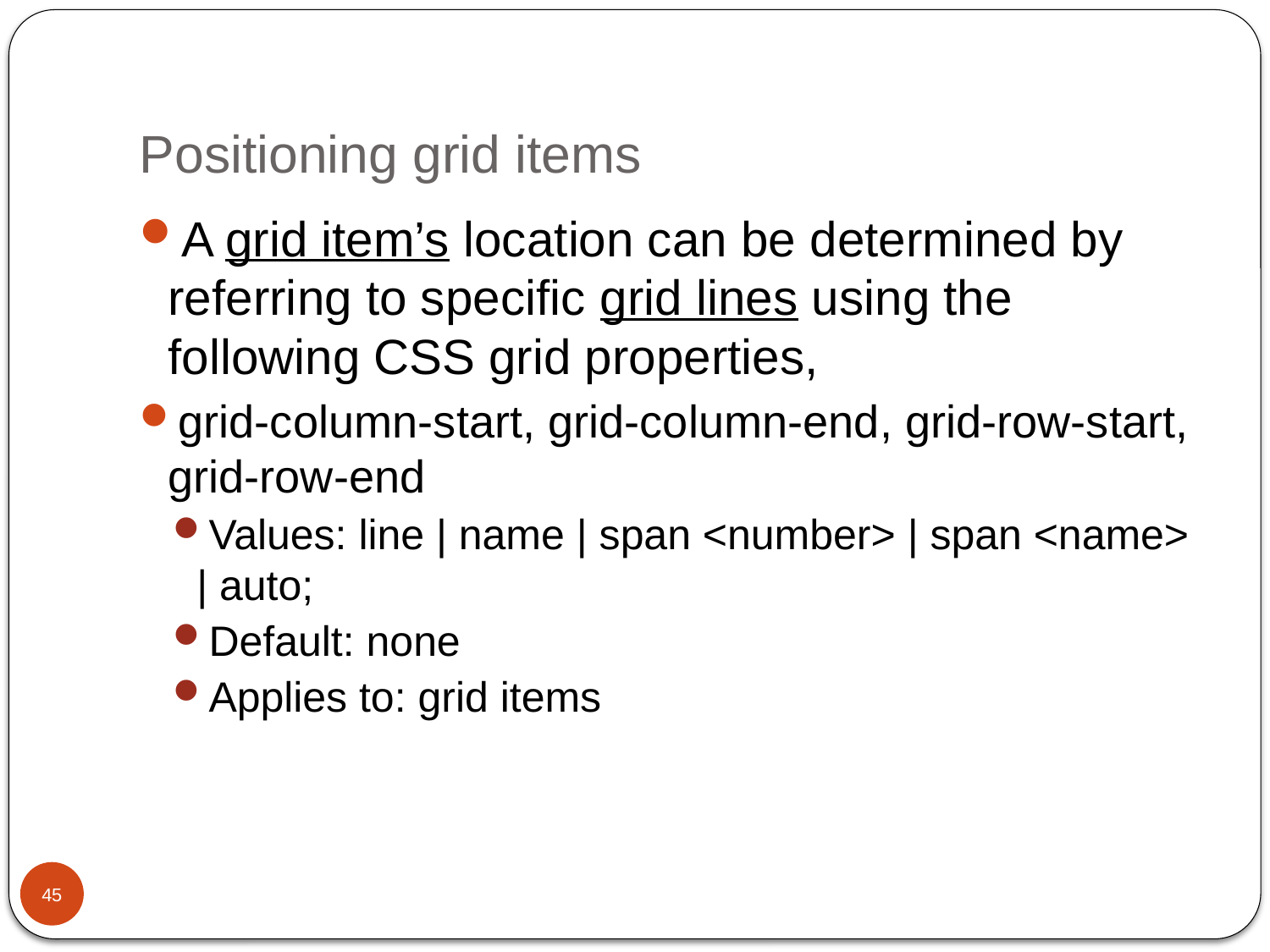

# Positioning grid items
A grid item’s location can be determined by referring to specific grid lines using the following CSS grid properties,
grid-column-start, grid-column-end, grid-row-start, grid-row-end
Values: line | name | span <number> | span <name> | auto;
Default: none
Applies to: grid items

45